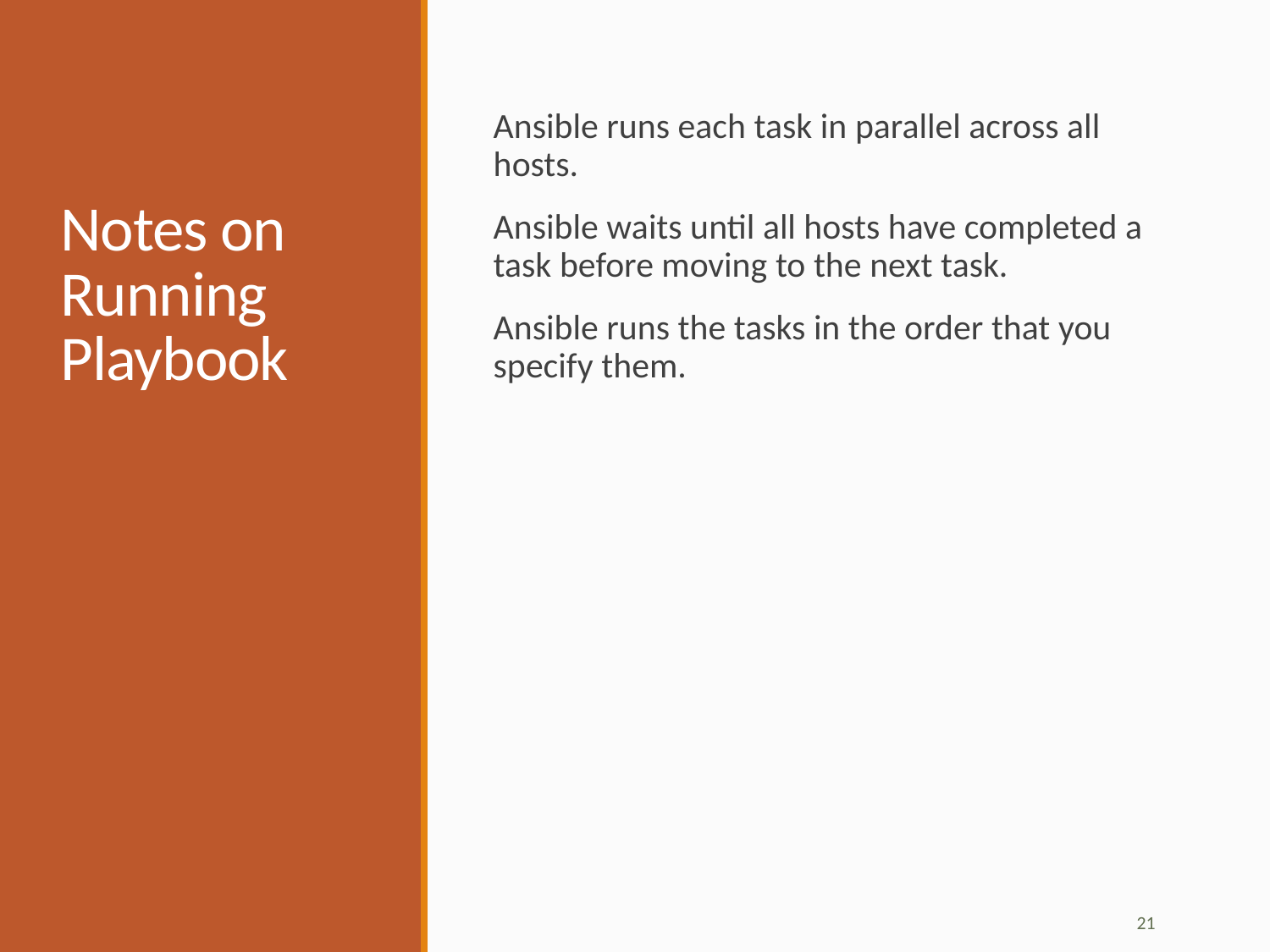

# Notes on Running Playbook
Ansible runs each task in parallel across all hosts.
Ansible waits until all hosts have completed a task before moving to the next task.
Ansible runs the tasks in the order that you specify them.

21